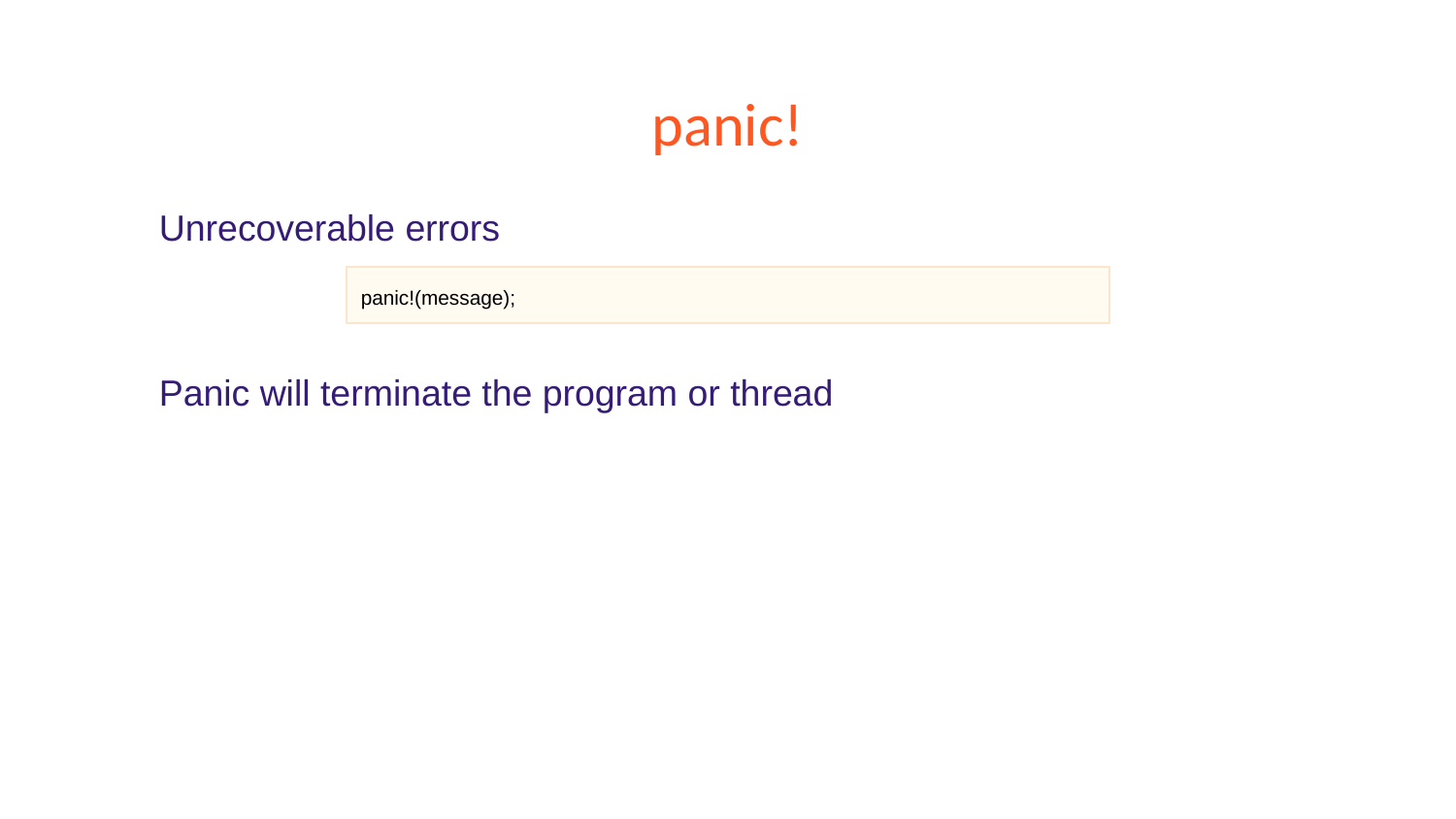

# panic!
Unrecoverable errors

Panic will terminate the program or thread
panic!(message);